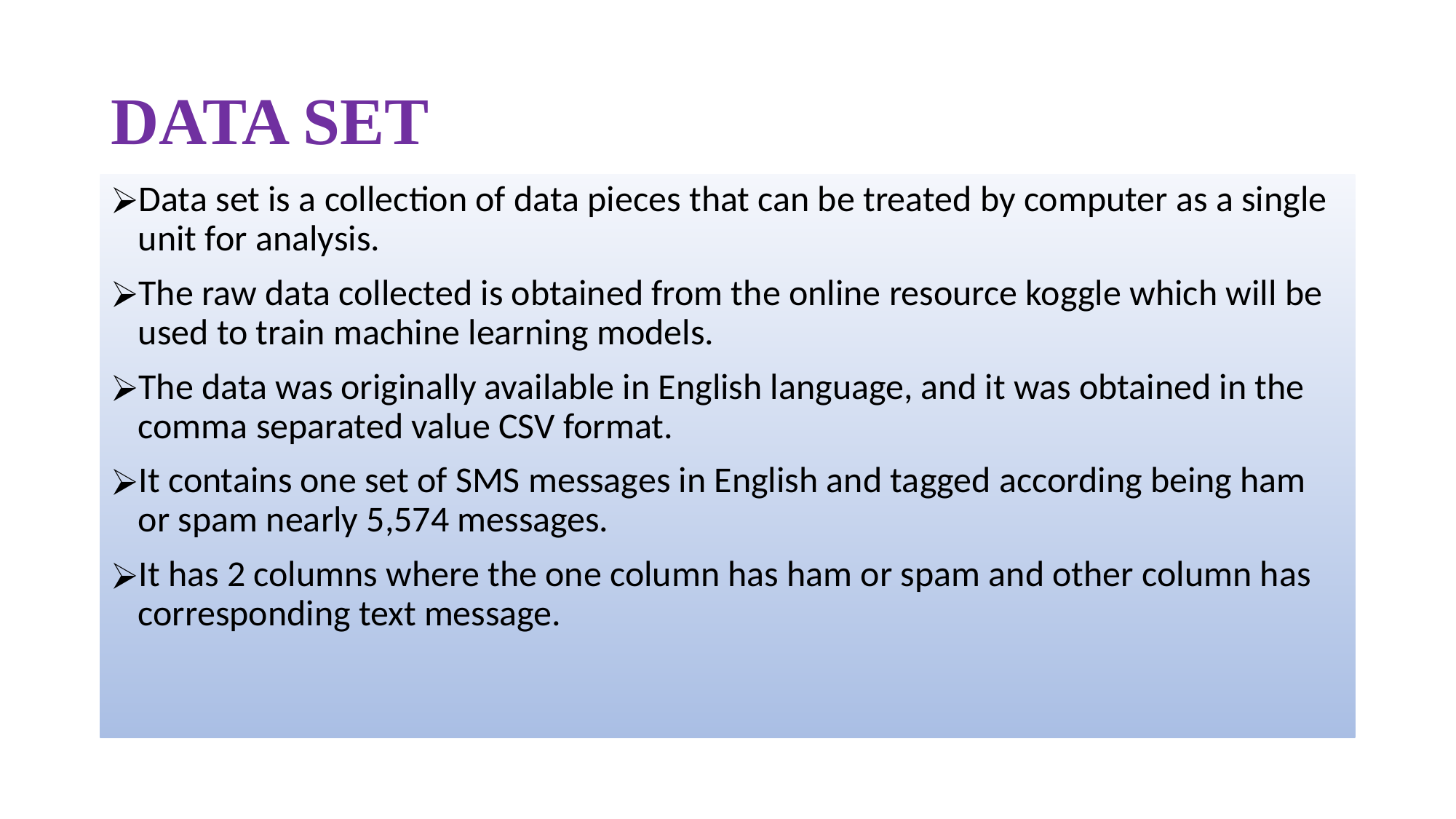

# DATA SET
Data set is a collection of data pieces that can be treated by computer as a single unit for analysis.
The raw data collected is obtained from the online resource koggle which will be used to train machine learning models.
The data was originally available in English language, and it was obtained in the comma separated value CSV format.
It contains one set of SMS messages in English and tagged according being ham or spam nearly 5,574 messages.
It has 2 columns where the one column has ham or spam and other column has corresponding text message.